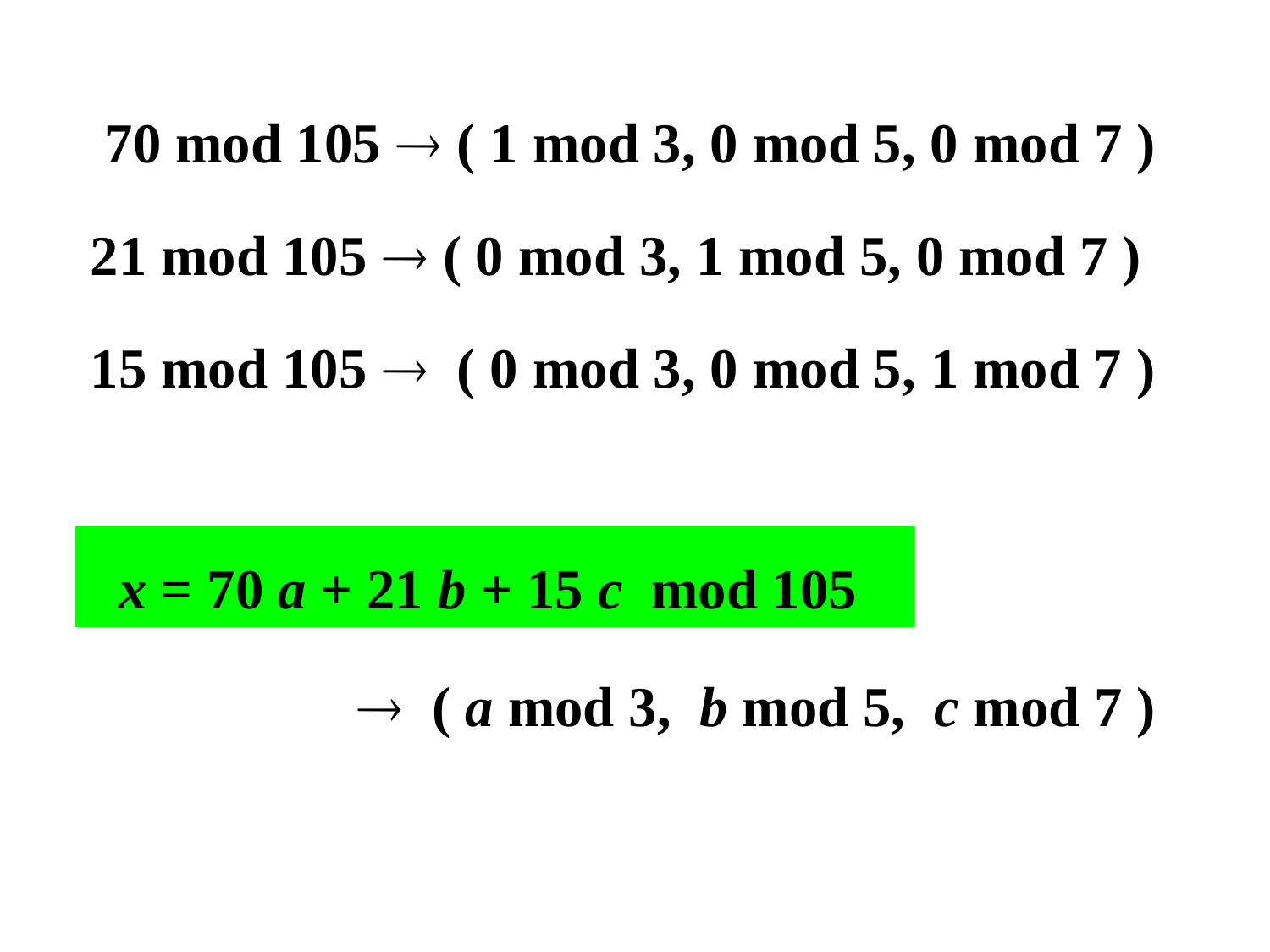

70 mod 105 → ( 1 mod 3, 0 mod 5, 0 mod 7 )
 21 mod 105 → ( 0 mod 3, 1 mod 5, 0 mod 7 )
 15 mod 105 →  ( 0 mod 3, 0 mod 5, 1 mod 7 )

                  →  ( a mod 3,  b mod 5,  c mod 7 )

x = 70 a + 21 b + 15 c  mod 105